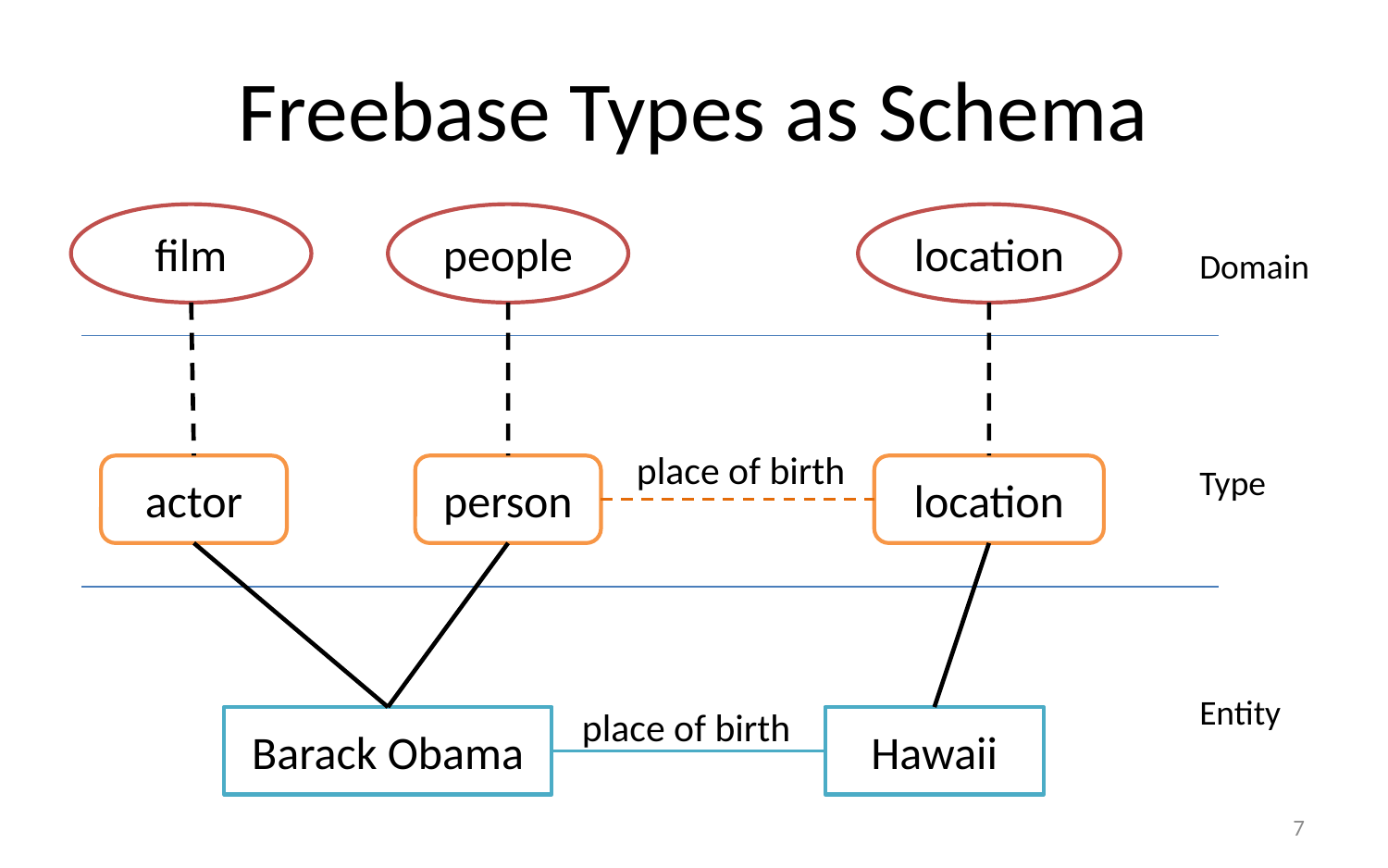

# Freebase Types as Schema
film
people
location
Domain
place of birth
Type
actor
person
location
Entity
place of birth
Barack Obama
Hawaii
7